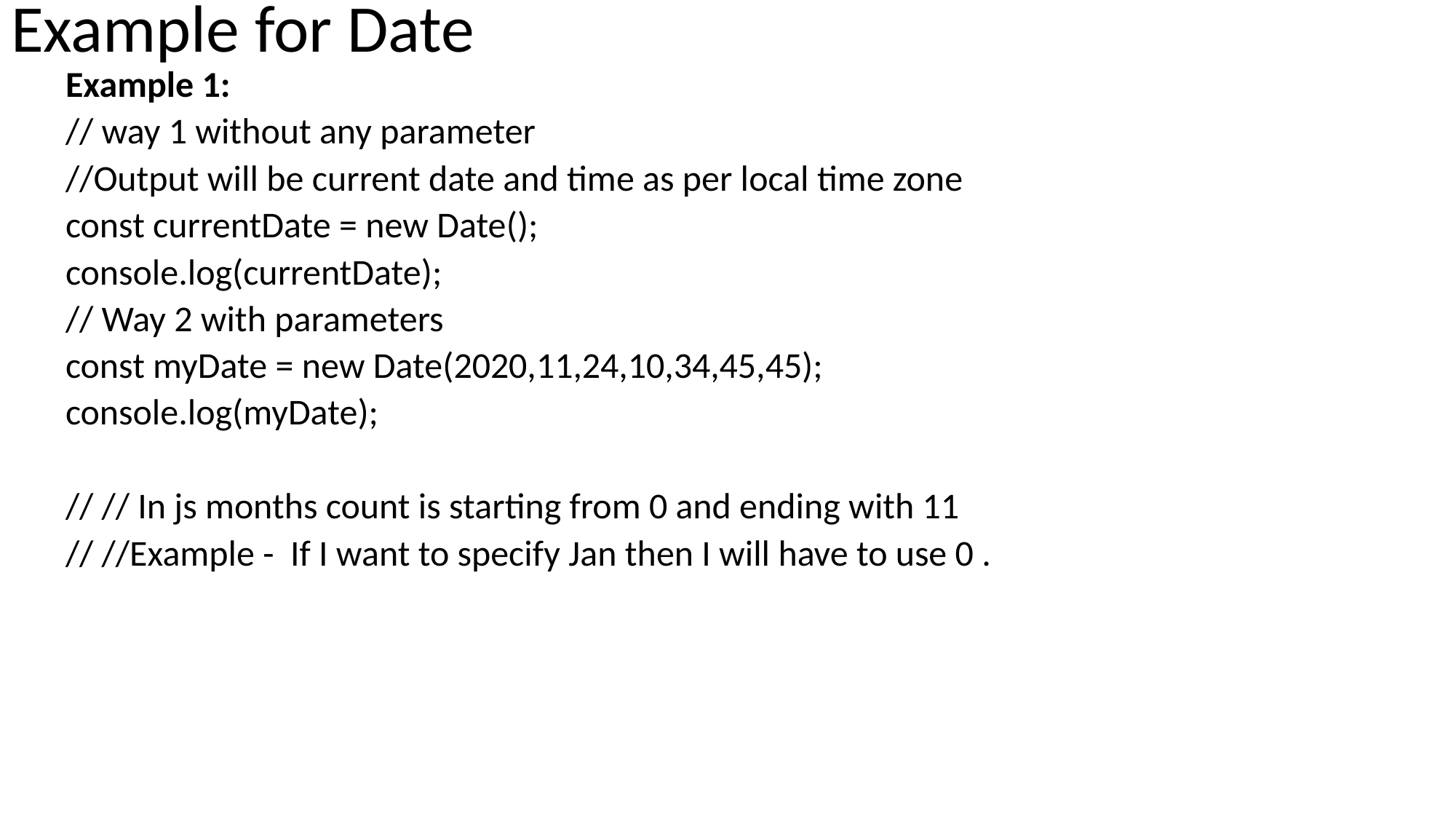

# Example for Date
Example 1:
// way 1 without any parameter
//Output will be current date and time as per local time zone
const currentDate = new Date();
console.log(currentDate);
// Way 2 with parameters
const myDate = new Date(2020,11,24,10,34,45,45);
console.log(myDate);

// // In js months count is starting from 0 and ending with 11
// //Example -  If I want to specify Jan then I will have to use 0 .